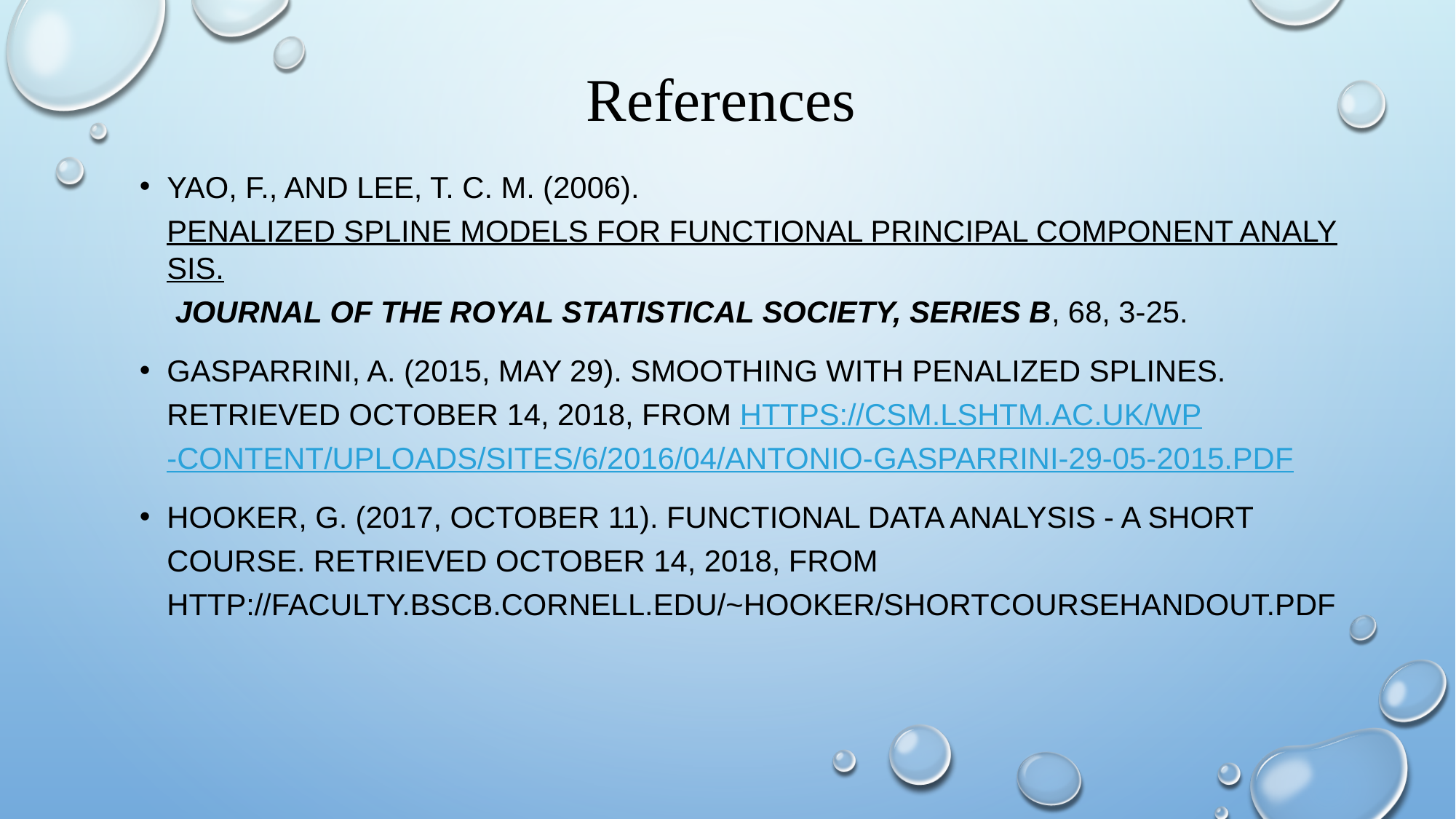

# References
Yao, F., and Lee, T. C. M. (2006). Penalized spline models for functional principal component analysis. Journal of the Royal Statistical Society, Series B, 68, 3-25.
Gasparrini, A. (2015, May 29). Smoothing with penalized splines. Retrieved October 14, 2018, from https://csm.lshtm.ac.uk/wp-content/uploads/sites/6/2016/04/Antonio-Gasparrini-29-05-2015.pdf
Hooker, G. (2017, October 11). Functional Data Analysis - A short course. Retrieved October 14, 2018, from http://faculty.bscb.cornell.edu/~hooker/ShortCourseHandout.pdf